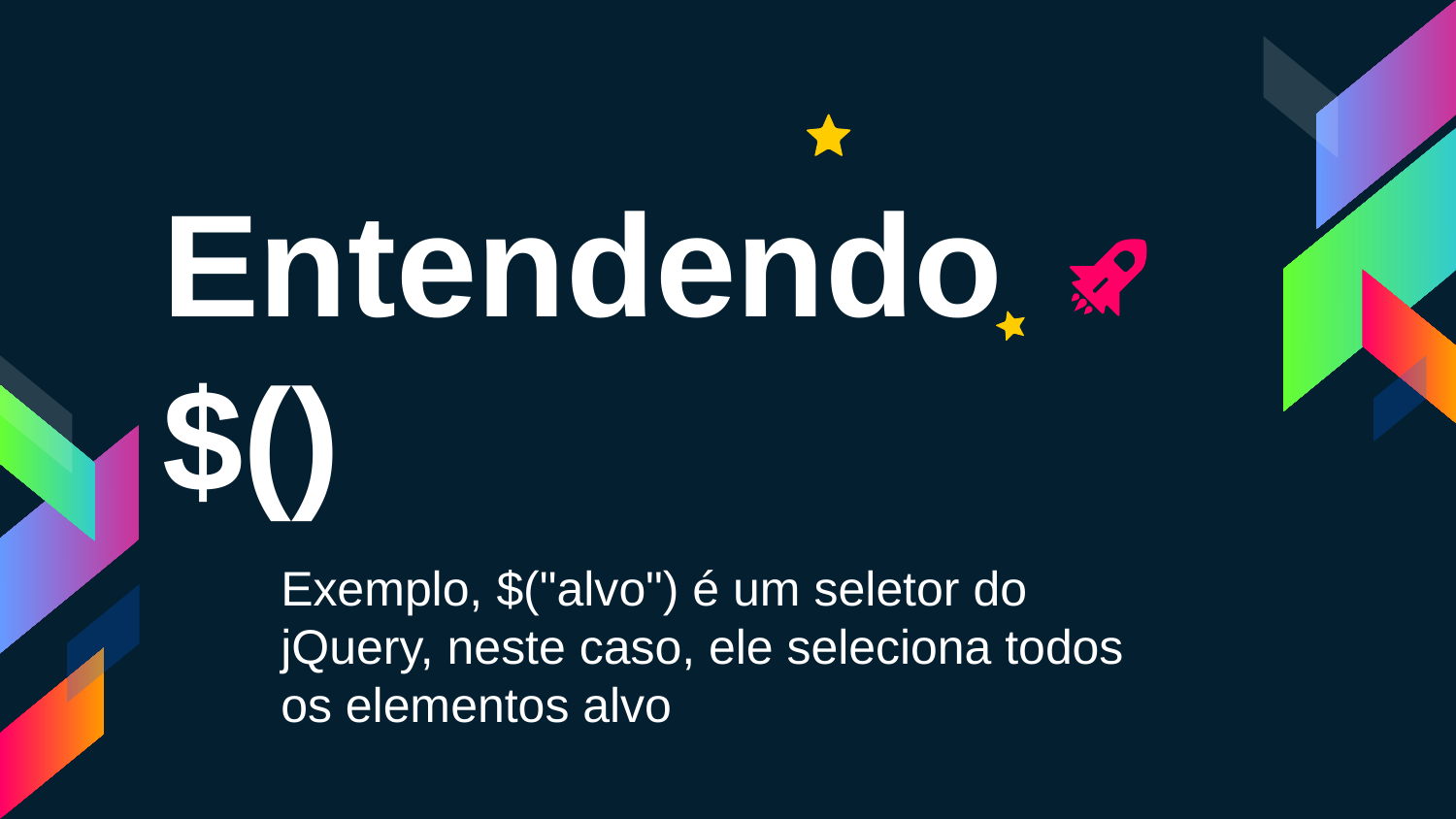

Entendendo $()
Exemplo, $("alvo") é um seletor do jQuery, neste caso, ele seleciona todos os elementos alvo